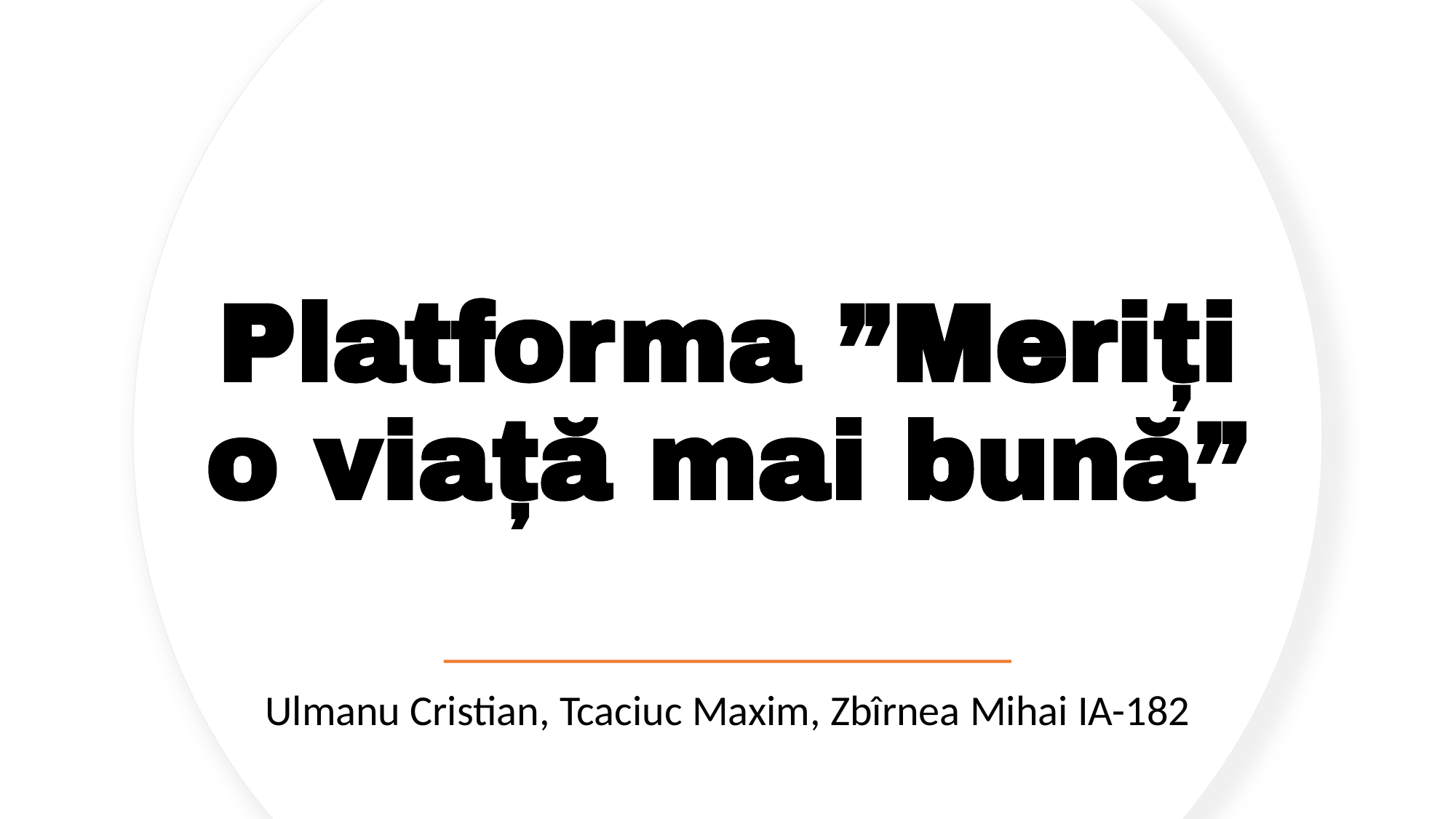

# Platforma ”Meriți o viață mai bună”

Ulmanu Cristian, Tcaciuc Maxim, Zbîrnea Mihai IA-182